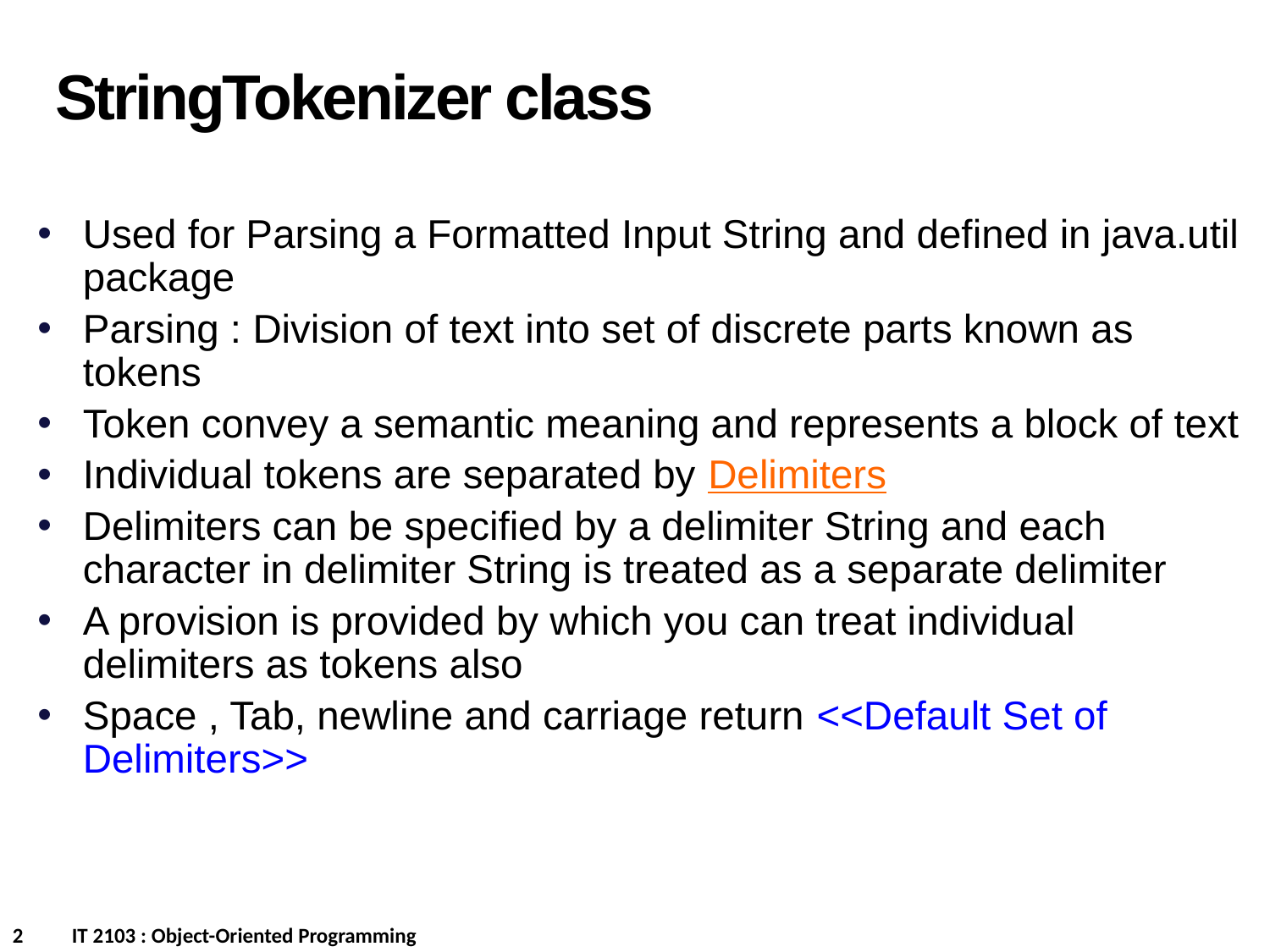

StringTokenizer class
Used for Parsing a Formatted Input String and defined in java.util package
Parsing : Division of text into set of discrete parts known as tokens
Token convey a semantic meaning and represents a block of text
Individual tokens are separated by Delimiters
Delimiters can be specified by a delimiter String and each character in delimiter String is treated as a separate delimiter
A provision is provided by which you can treat individual delimiters as tokens also
Space , Tab, newline and carriage return <<Default Set of Delimiters>>